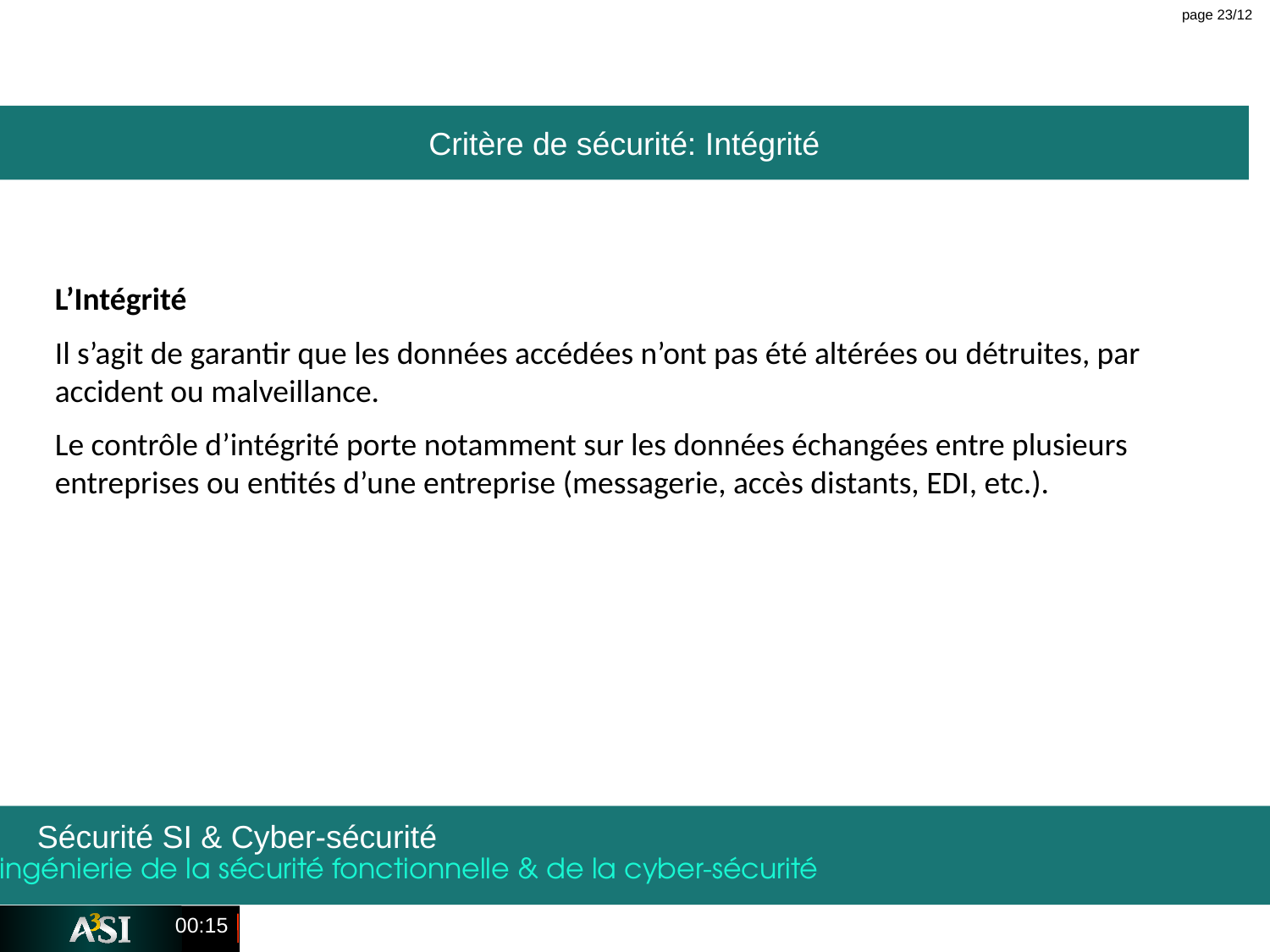

page 23/12
Critère de sécurité: Intégrité
L’Intégrité
Il s’agit de garantir que les données accédées n’ont pas été altérées ou détruites, par accident ou malveillance.
Le contrôle d’intégrité porte notamment sur les données échangées entre plusieurs entreprises ou entités d’une entreprise (messagerie, accès distants, EDI, etc.).

ingénierie de la sécurité fonctionnelle & de la cyber-sécurité
Sécurité SI & Cyber-sécurité
Sécurité SI & Cyber-sécurité
Sécurité SI & Cyber-sécurité

00:15